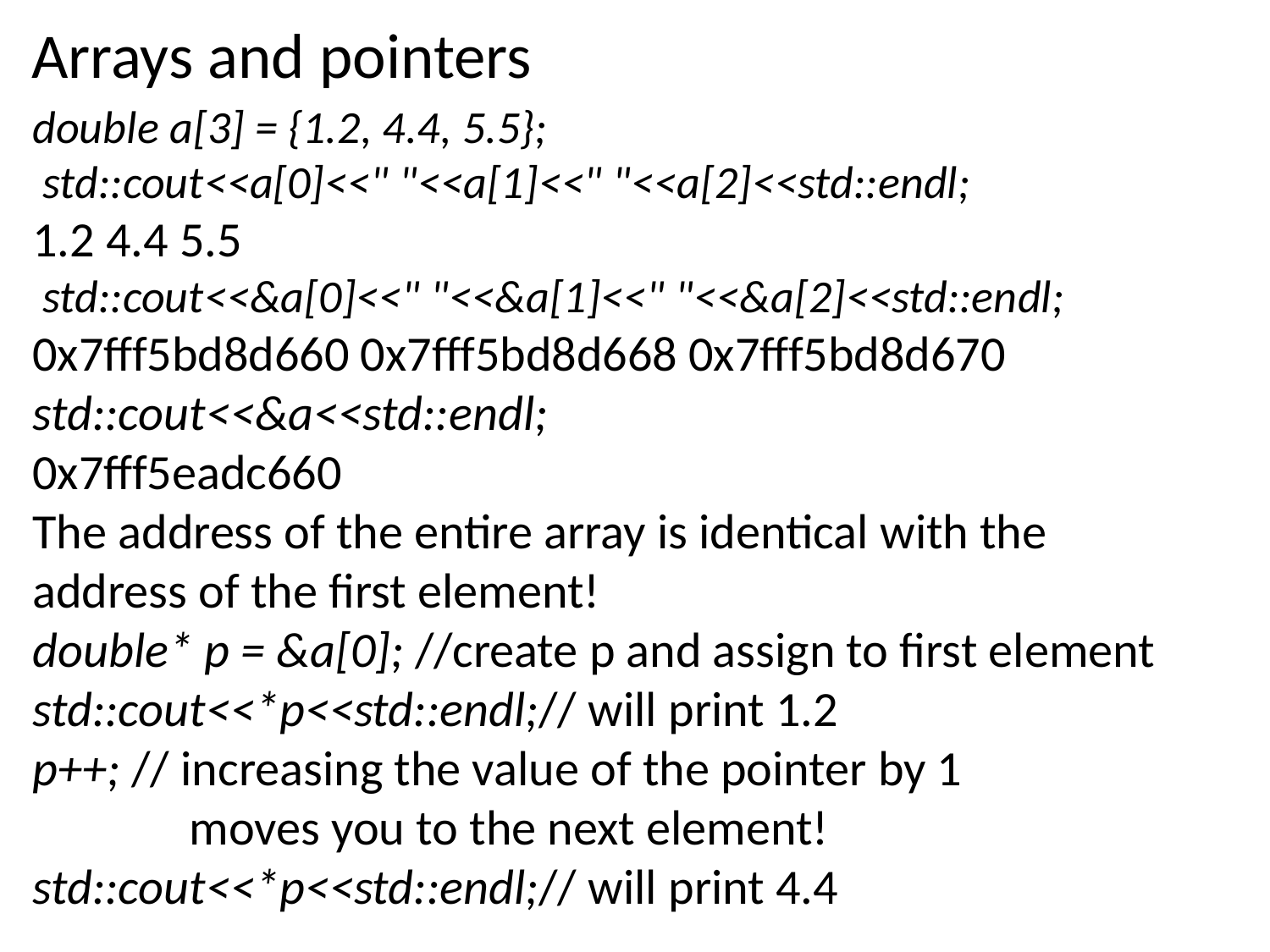

# Arrays and pointers
double a[3] = {1.2, 4.4, 5.5};
 std::cout<<a[0]<<" "<<a[1]<<" "<<a[2]<<std::endl;
1.2 4.4 5.5
 std::cout<<&a[0]<<" "<<&a[1]<<" "<<&a[2]<<std::endl;
0x7fff5bd8d660 0x7fff5bd8d668 0x7fff5bd8d670
std::cout<<&a<<std::endl;
0x7fff5eadc660
The address of the entire array is identical with the address of the first element!
double* p = &a[0]; //create p and assign to first element
std::cout<<*p<<std::endl;// will print 1.2
p++; // increasing the value of the pointer by 1
              moves you to the next element!
std::cout<<*p<<std::endl;// will print 4.4